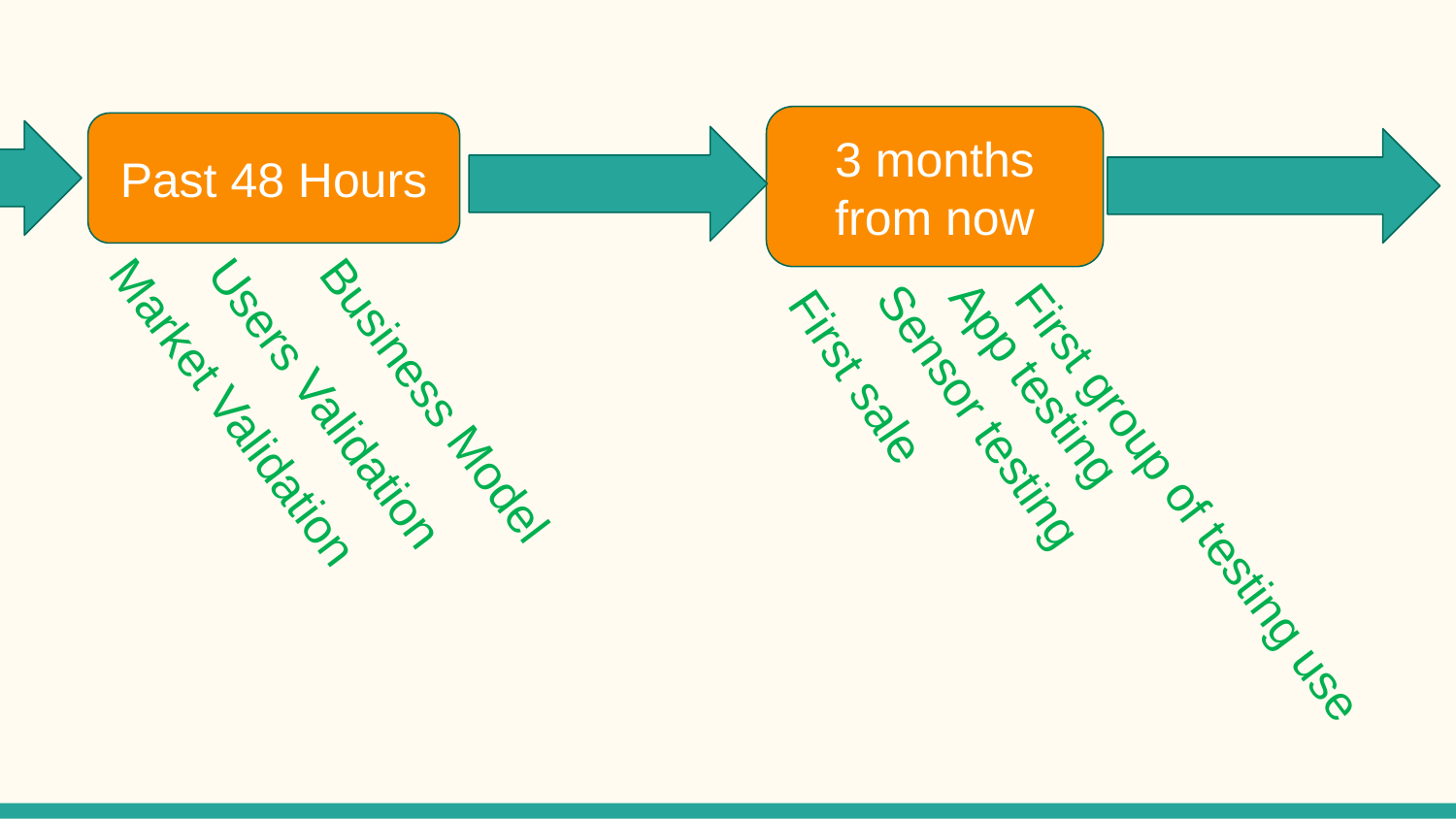

3 months from now
Past 48 Hours

48 Hours
Users Validation
App testing
Sensor testing
First sale
Business Model
Market Validation
First group of testing use